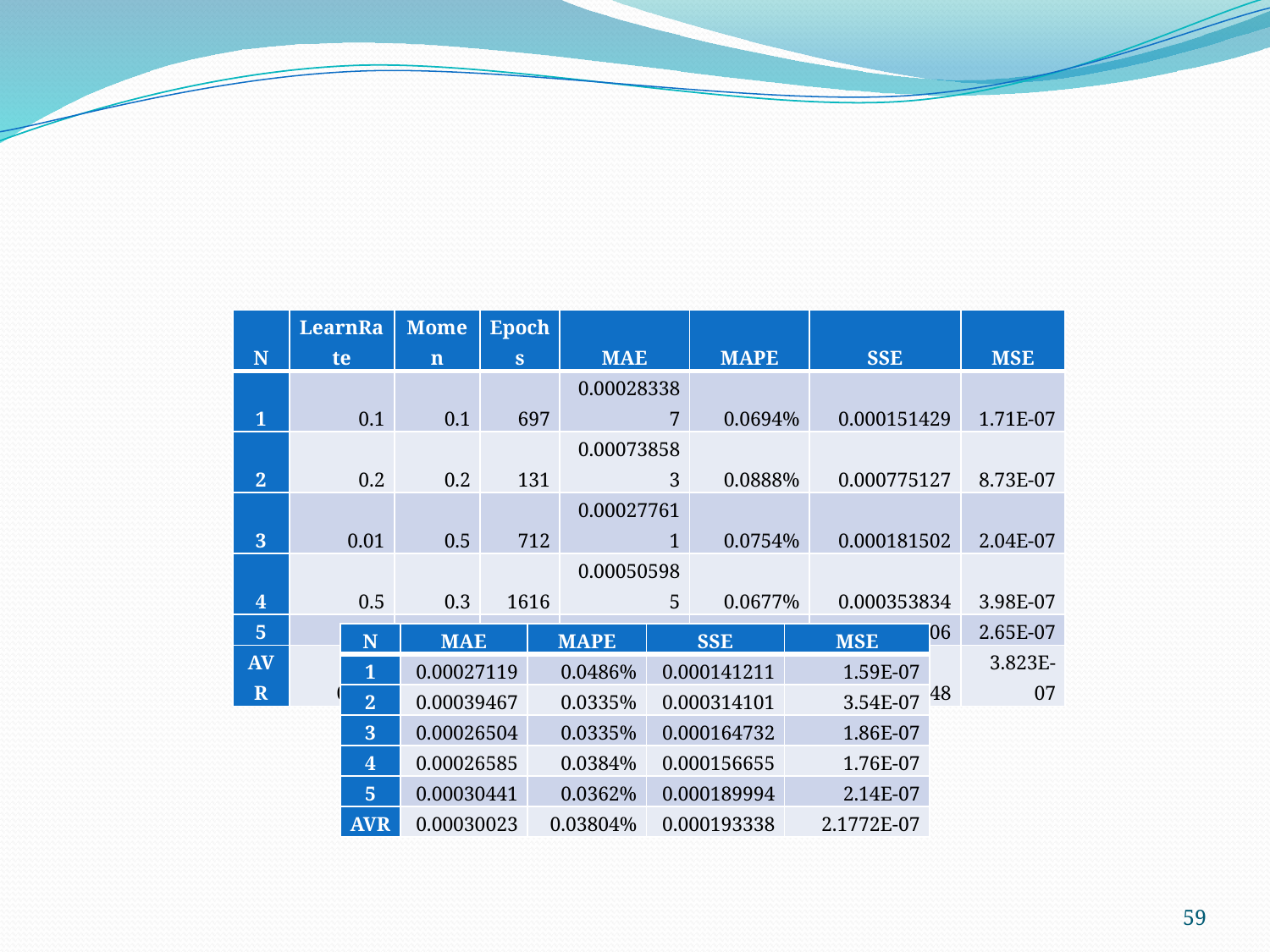

#
| N | LearnRate | Momen | Epochs | MAE | MAPE | SSE | MSE |
| --- | --- | --- | --- | --- | --- | --- | --- |
| 1 | 0.1 | 0.1 | 697 | 0.000283387 | 0.0694% | 0.000151429 | 1.71E-07 |
| 2 | 0.2 | 0.2 | 131 | 0.000738583 | 0.0888% | 0.000775127 | 8.73E-07 |
| 3 | 0.01 | 0.5 | 712 | 0.000277611 | 0.0754% | 0.000181502 | 2.04E-07 |
| 4 | 0.5 | 0.3 | 1616 | 0.000505985 | 0.0677% | 0.000353834 | 3.98E-07 |
| 5 | 0.05 | 0.4 | 342 | 0.0003501 | 0.0721% | 0.000235506 | 2.65E-07 |
| AVR | 0.172 | 0.3 | 699.6 | 0.000431133 | 0.07468% | 0.00033948 | 3.823E-07 |
| N | MAE | MAPE | SSE | MSE |
| --- | --- | --- | --- | --- |
| 1 | 0.00027119 | 0.0486% | 0.000141211 | 1.59E-07 |
| 2 | 0.00039467 | 0.0335% | 0.000314101 | 3.54E-07 |
| 3 | 0.00026504 | 0.0335% | 0.000164732 | 1.86E-07 |
| 4 | 0.00026585 | 0.0384% | 0.000156655 | 1.76E-07 |
| 5 | 0.00030441 | 0.0362% | 0.000189994 | 2.14E-07 |
| AVR | 0.00030023 | 0.03804% | 0.000193338 | 2.1772E-07 |
59